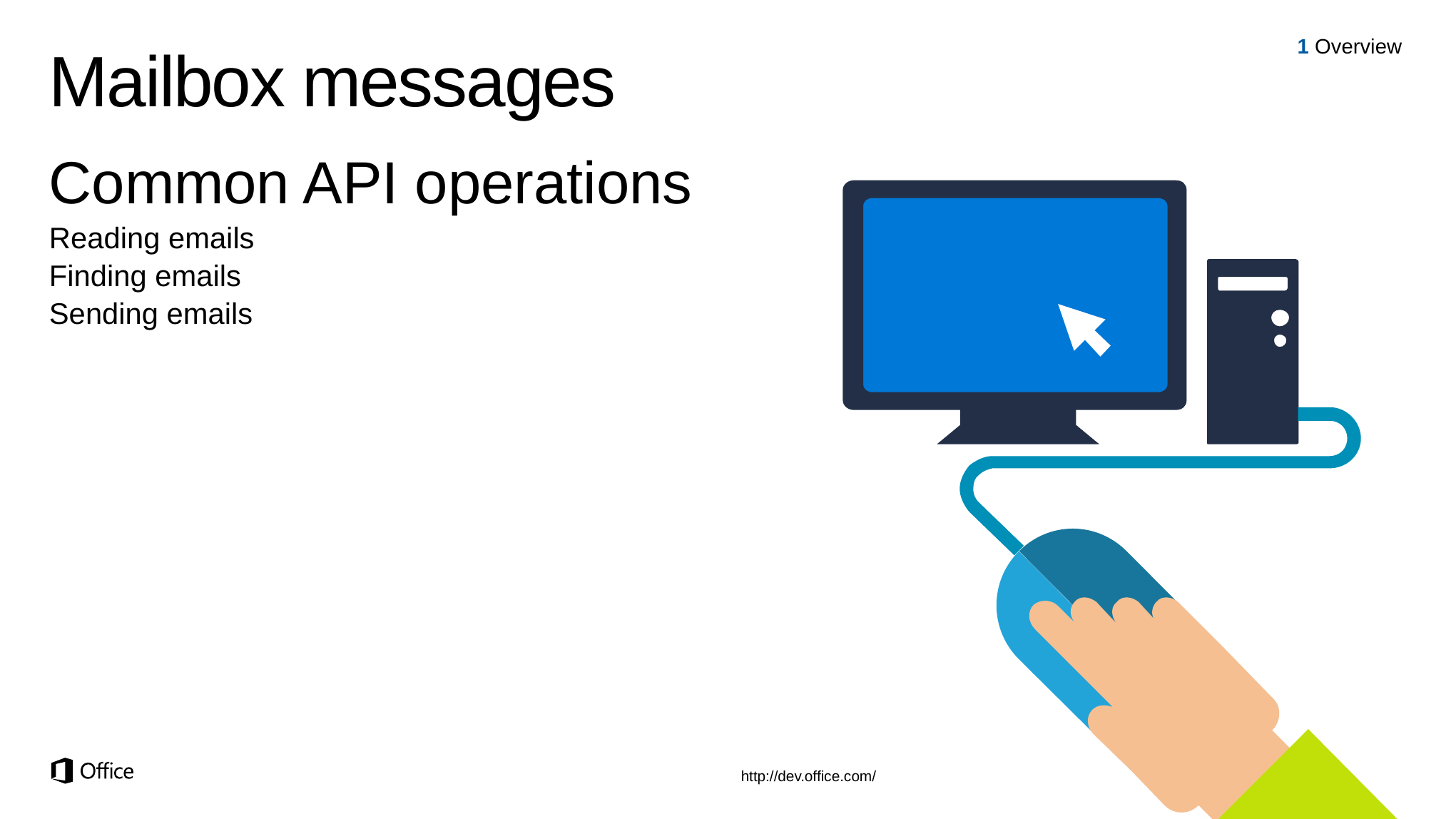

1 Overview

# Mailbox messages
Common API operations
Reading emails
Finding emails
Sending emails